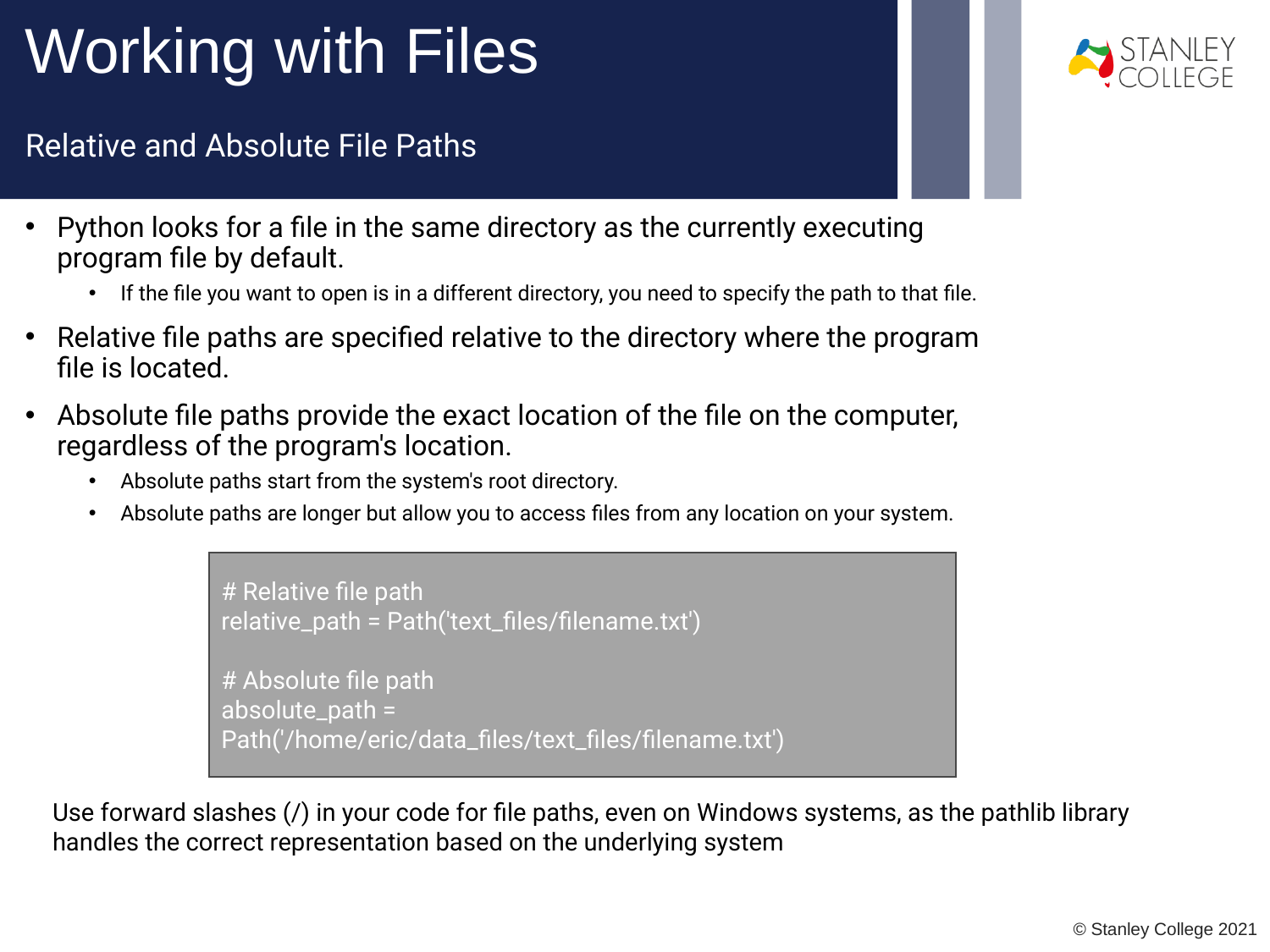

# Working with Files
Relative and Absolute File Paths
Python looks for a file in the same directory as the currently executing program file by default.
If the file you want to open is in a different directory, you need to specify the path to that file.
Relative file paths are specified relative to the directory where the program file is located.
Absolute file paths provide the exact location of the file on the computer, regardless of the program's location.
Absolute paths start from the system's root directory.
Absolute paths are longer but allow you to access files from any location on your system.
# Relative file path
relative_path = Path('text_files/filename.txt')

# Absolute file path
absolute_path = Path('/home/eric/data_files/text_files/filename.txt')
Use forward slashes (/) in your code for file paths, even on Windows systems, as the pathlib library handles the correct representation based on the underlying system